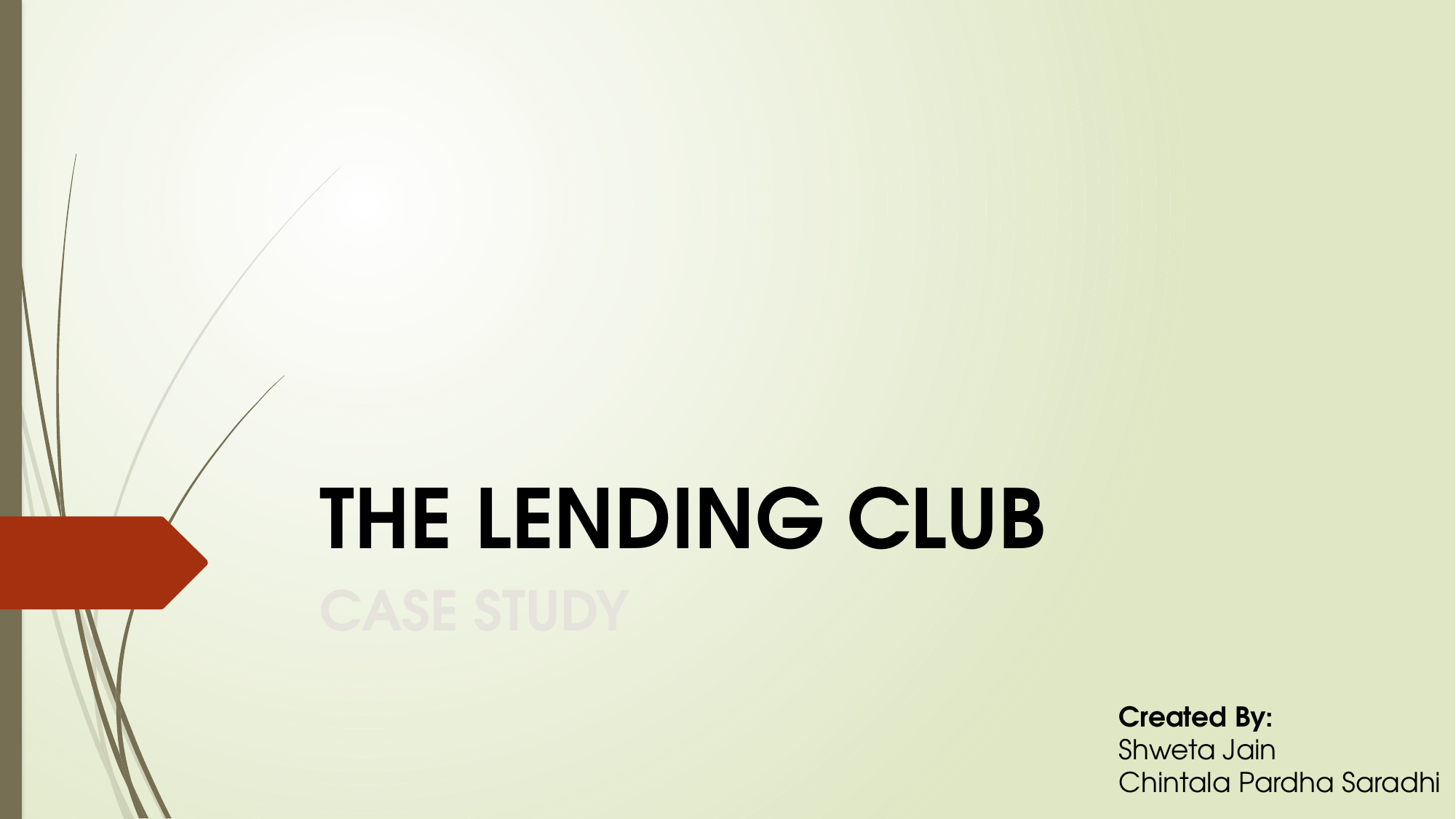

# THE LENDING CLUB
CASE STUDY
Created By:
Shweta Jain
Chintala Pardha Saradhi